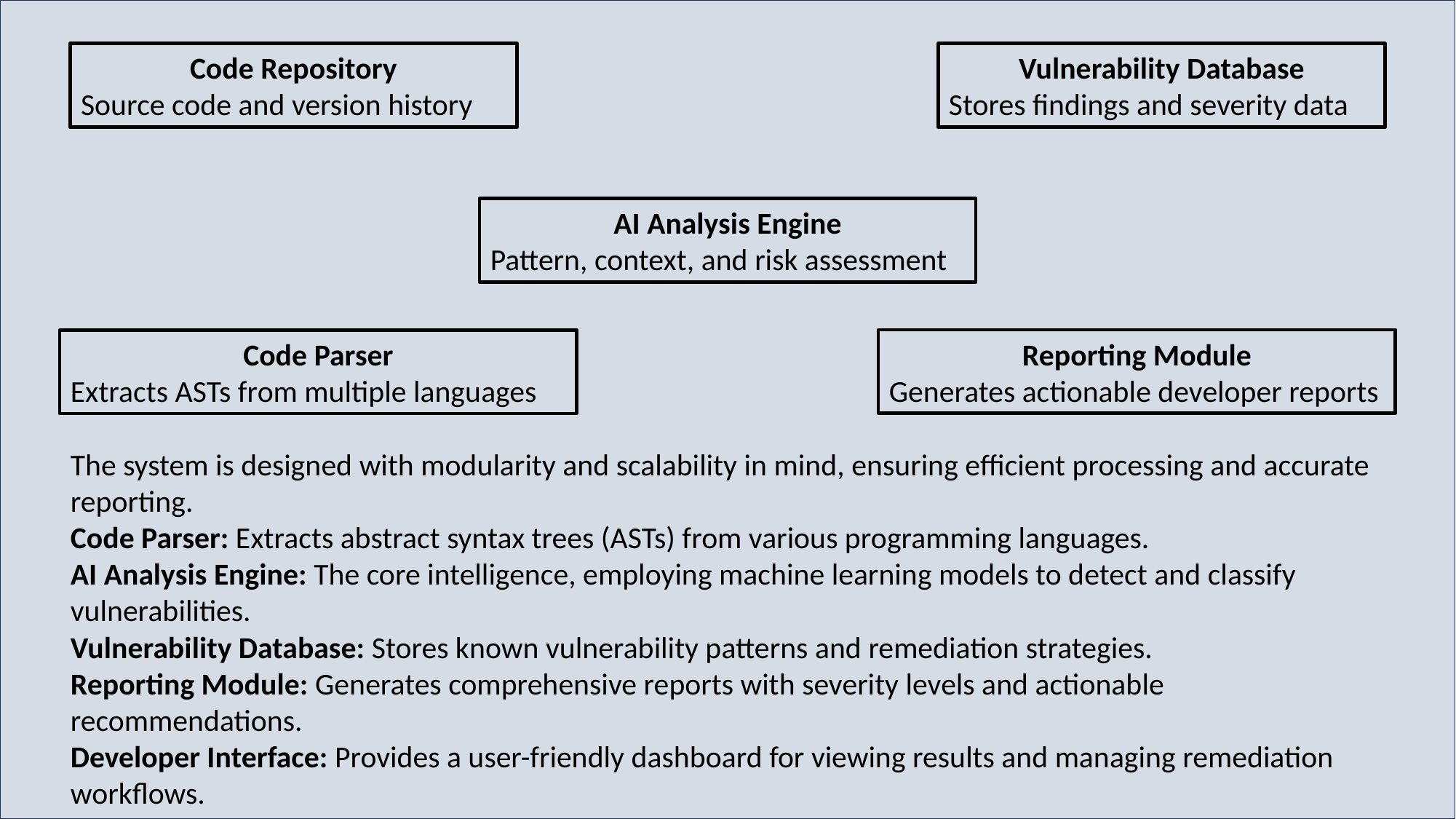

Code Repository
Source code and version history
Vulnerability Database
Stores findings and severity data
AI Analysis Engine
Pattern, context, and risk assessment
Reporting Module
Generates actionable developer reports
Code Parser
Extracts ASTs from multiple languages
The system is designed with modularity and scalability in mind, ensuring efficient processing and accurate reporting.
Code Parser: Extracts abstract syntax trees (ASTs) from various programming languages.
AI Analysis Engine: The core intelligence, employing machine learning models to detect and classify vulnerabilities.
Vulnerability Database: Stores known vulnerability patterns and remediation strategies.
Reporting Module: Generates comprehensive reports with severity levels and actionable recommendations.
Developer Interface: Provides a user-friendly dashboard for viewing results and managing remediation workflows.